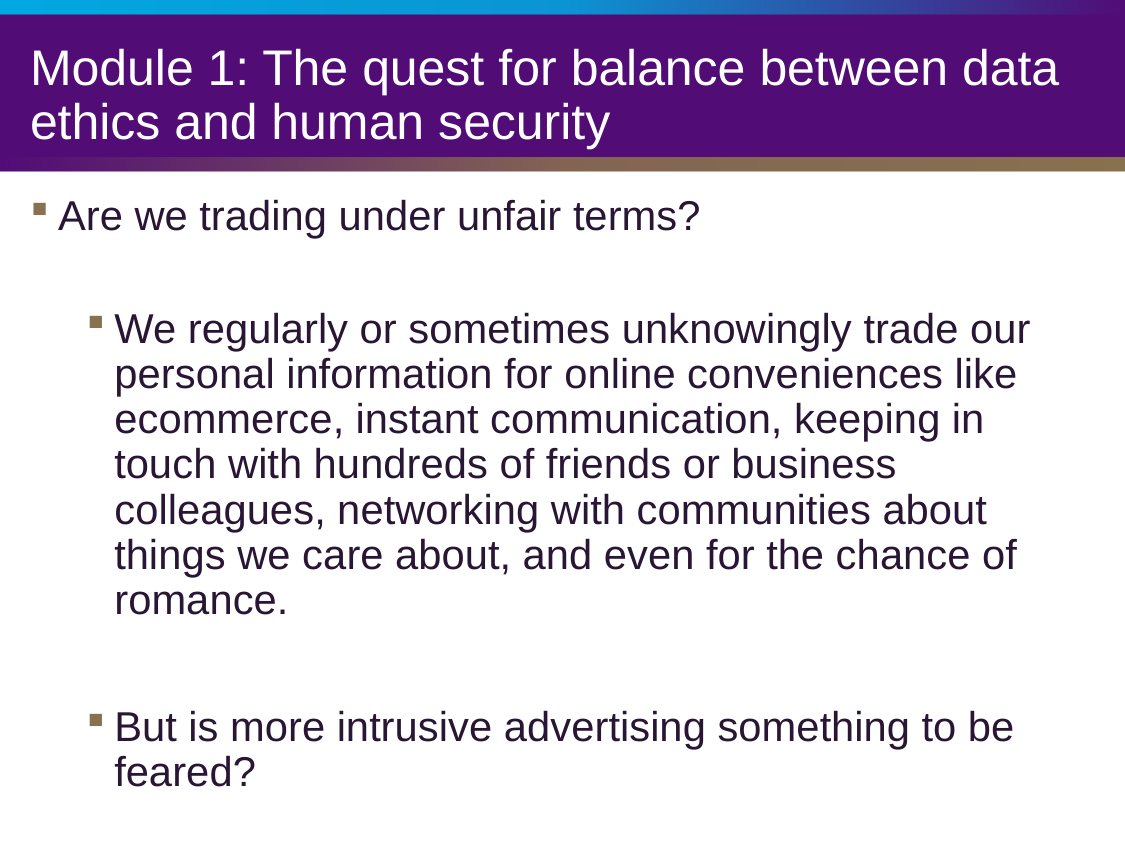

# Module 1: The quest for balance between data ethics and human security
Are we trading under unfair terms?

We regularly or sometimes unknowingly trade our personal information for online conveniences like ecommerce, instant communication, keeping in touch with hundreds of friends or business colleagues, networking with communities about things we care about, and even for the chance of romance.

But is more intrusive advertising something to be feared?